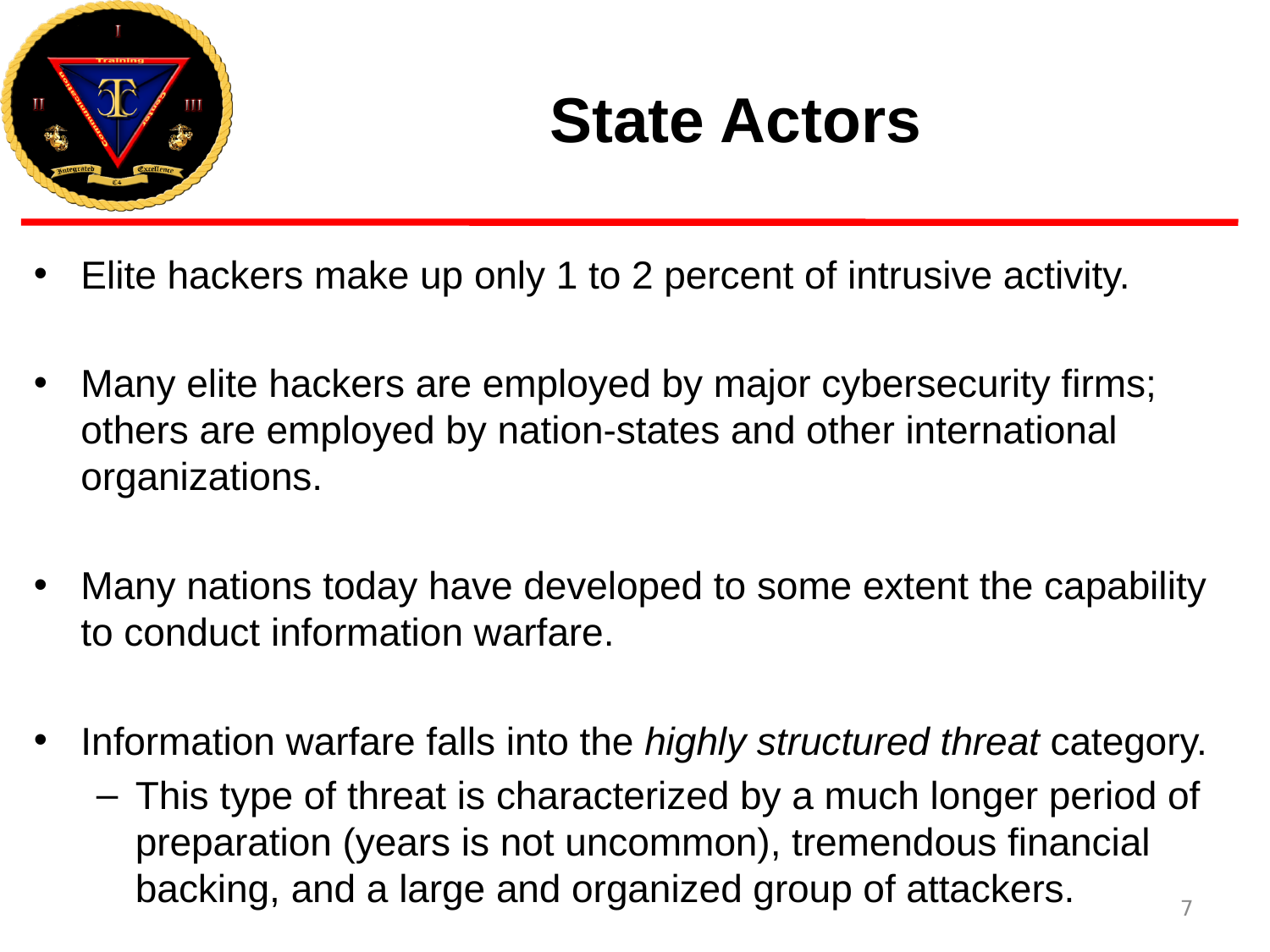

# State Actors
Elite hackers make up only 1 to 2 percent of intrusive activity.

Many elite hackers are employed by major cybersecurity firms; others are employed by nation-states and other international organizations.

Many nations today have developed to some extent the capability to conduct information warfare.

Information warfare falls into the highly structured threat category.
This type of threat is characterized by a much longer period of preparation (years is not uncommon), tremendous financial backing, and a large and organized group of attackers.
7